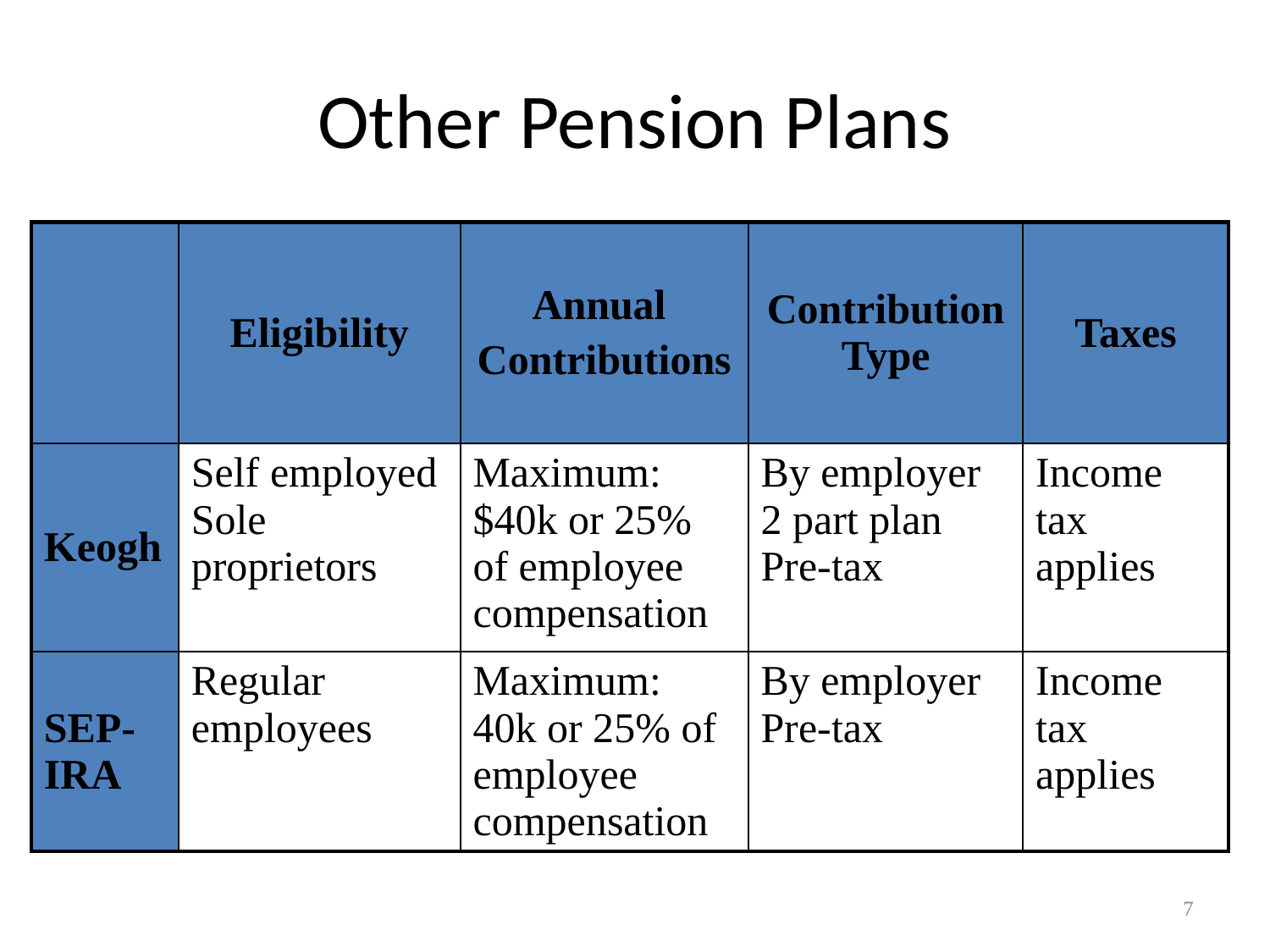

# Other Pension Plans
|  | Eligibility | Annual Contributions | Contribution Type | Taxes |
| --- | --- | --- | --- | --- |
| Keogh | Self employed Sole proprietors | Maximum: $40k or 25% of employee compensation | By employer 2 part plan Pre-tax | Income tax applies |
| SEP- IRA | Regular employees | Maximum: 40k or 25% of employee compensation | By employer Pre-tax | Income tax applies |
7